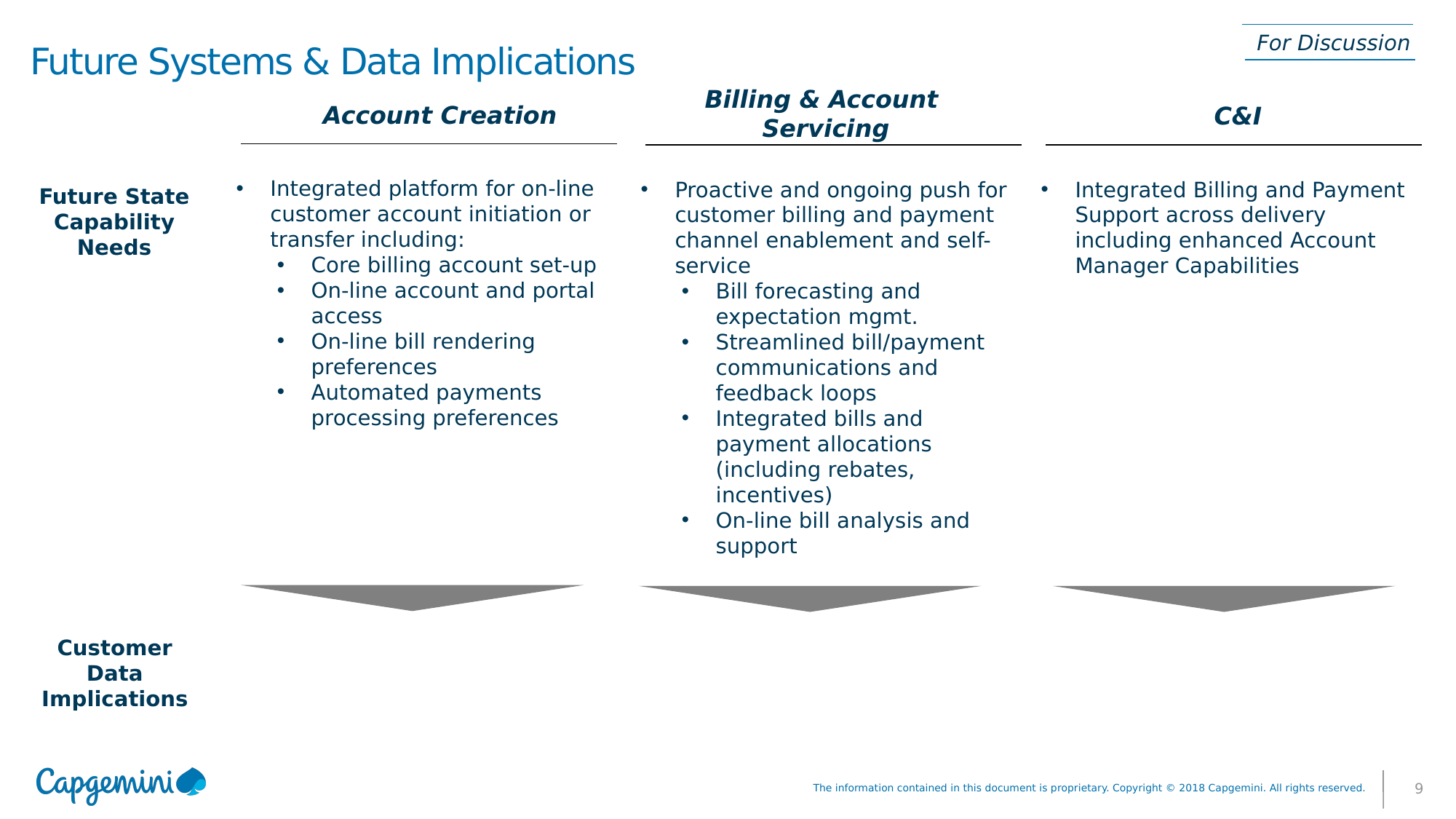

# Future Systems & Data Implications
For Discussion
Billing & Account  Servicing
Account Creation
C&I
Integrated platform for on-line customer account initiation or transfer including:
Core billing account set-up
On-line account and portal access
On-line bill rendering preferences
Automated payments processing preferences
Proactive and ongoing push for customer billing and payment  channel enablement and self-service
Bill forecasting and expectation mgmt.
Streamlined bill/payment communications and feedback loops
Integrated bills and payment allocations (including rebates, incentives)
On-line bill analysis and support
Integrated Billing and Payment Support across delivery including enhanced Account Manager Capabilities
Future State Capability Needs

Customer Data Implications